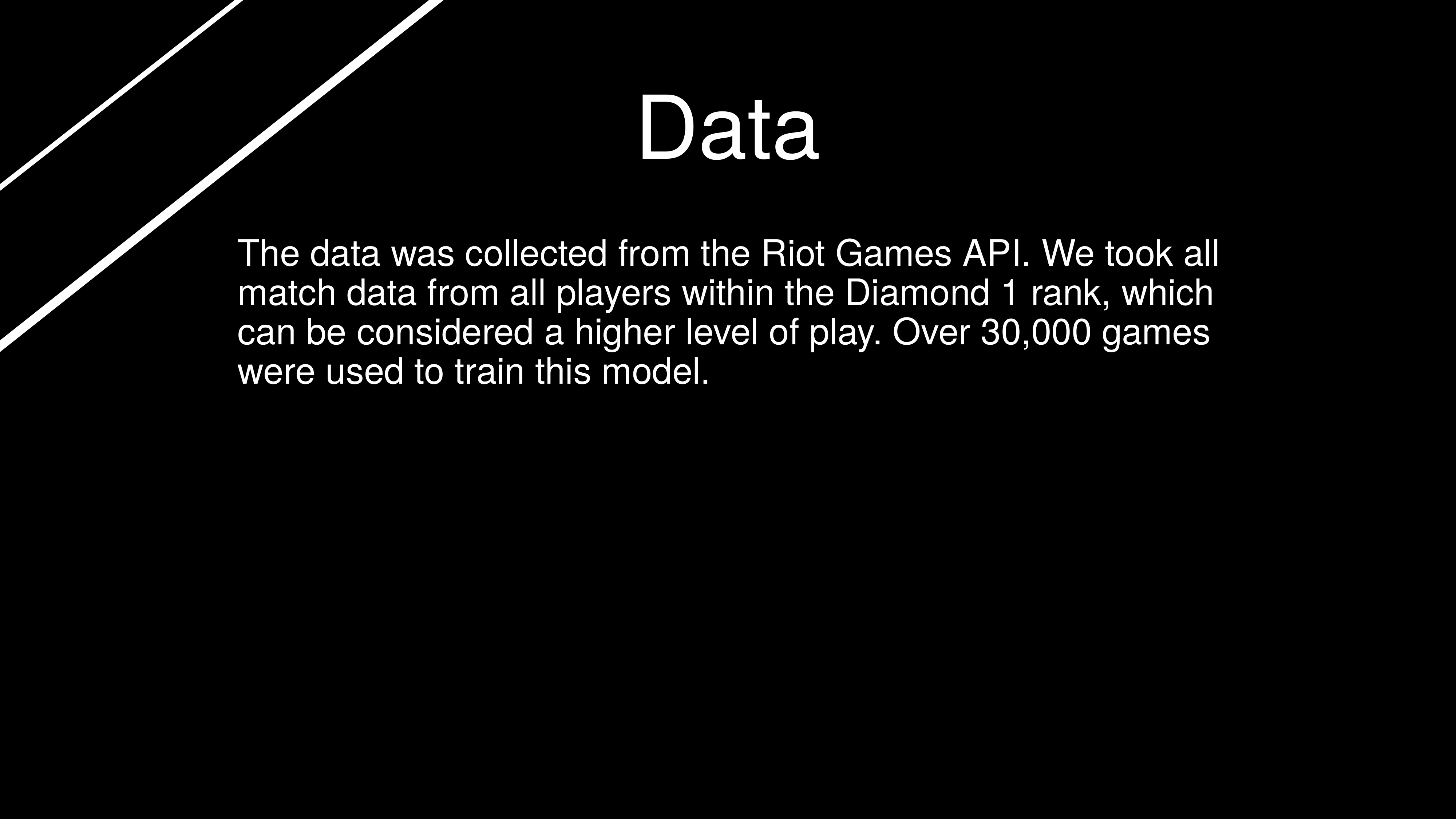

Data
The data was collected from the Riot Games API. We took all match data from all players within the Diamond 1 rank, which can be considered a higher level of play. Over 30,000 games were used to train this model.